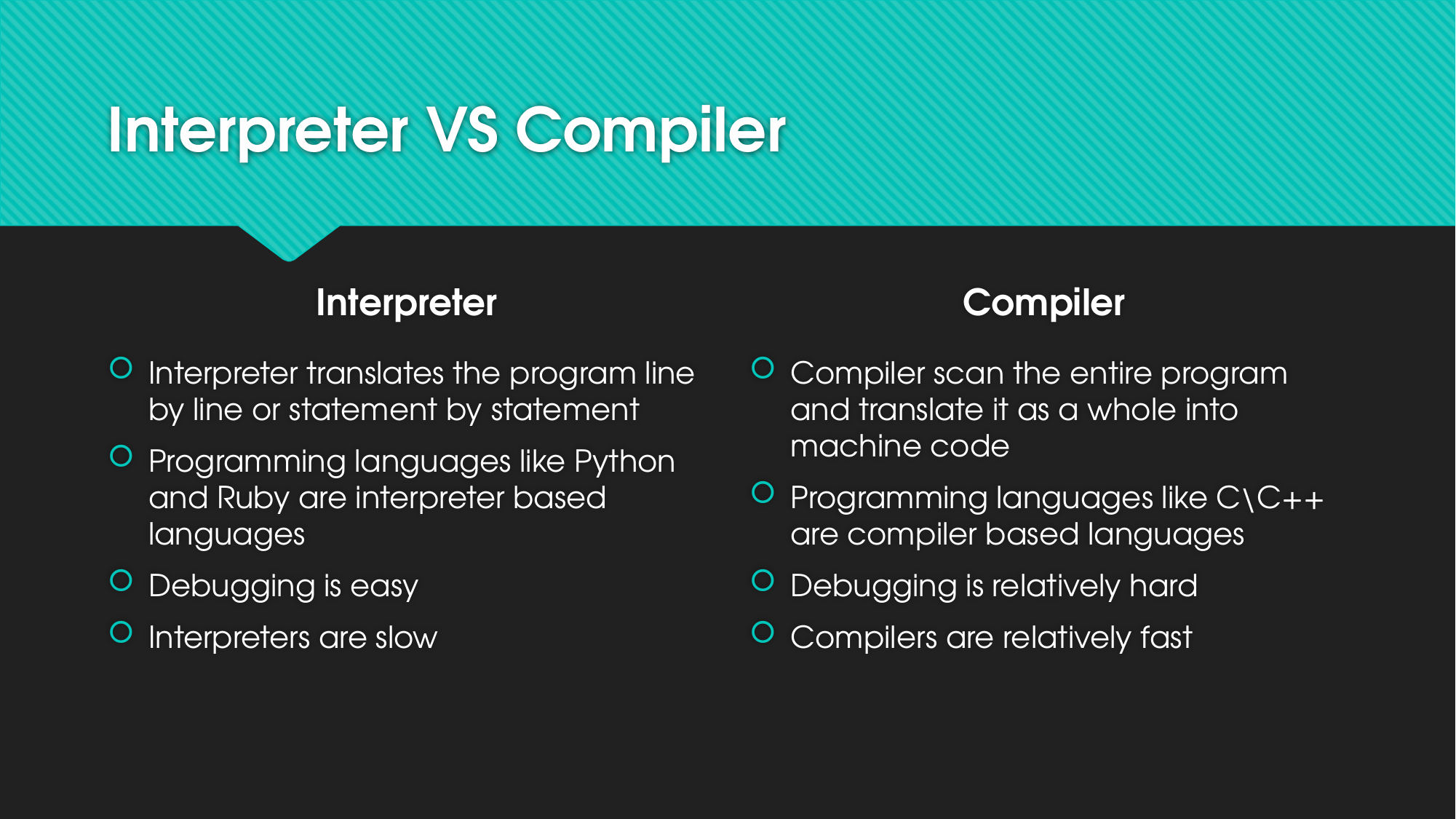

# Interpreter VS Compiler
Interpreter
Compiler
Interpreter translates the program line by line or statement by statement
Programming languages like Python and Ruby are interpreter based languages
Debugging is easy
Interpreters are slow
Compiler scan the entire program and translate it as a whole into machine code
Programming languages like C\C++ are compiler based languages
Debugging is relatively hard
Compilers are relatively fast